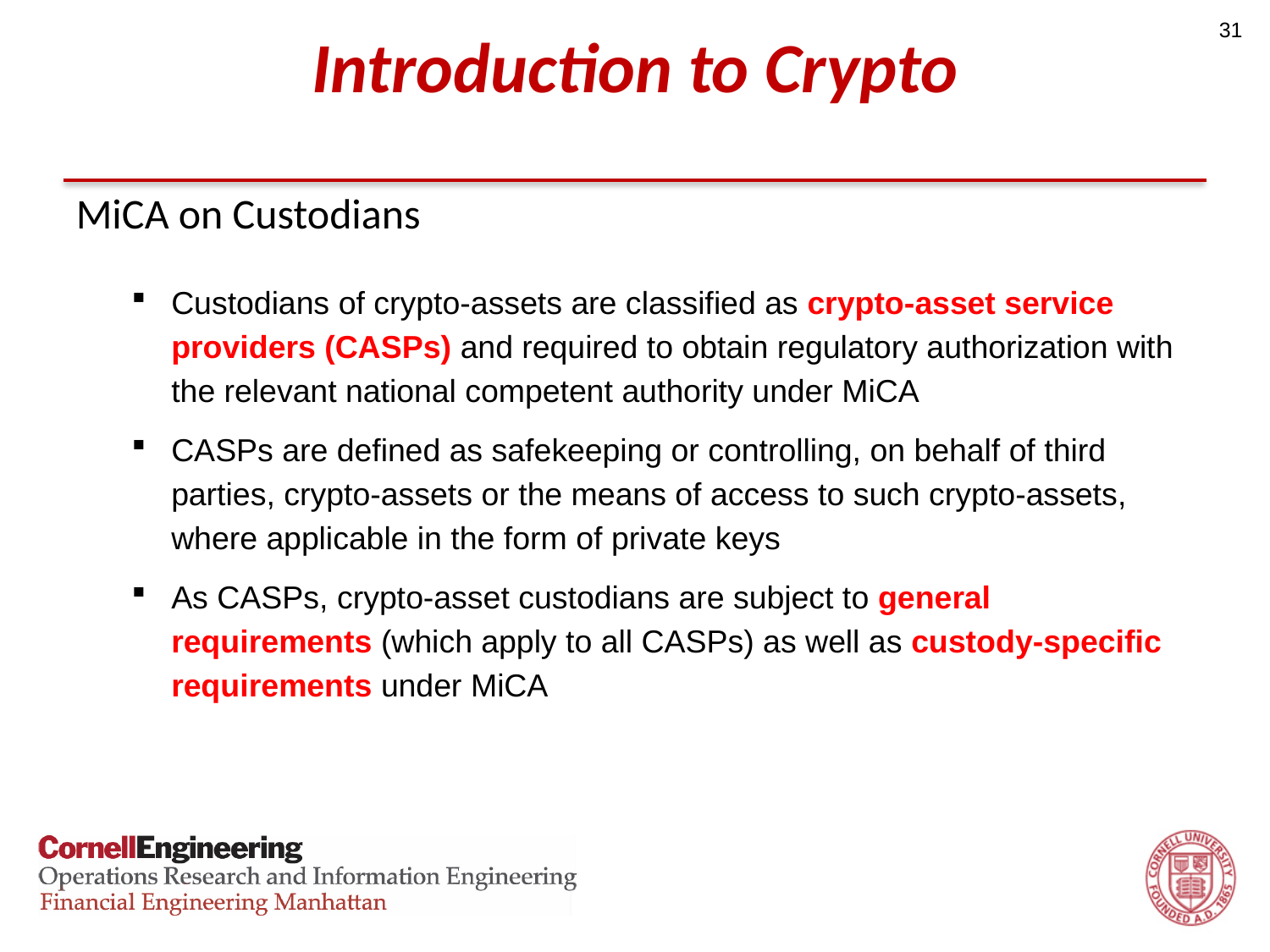

31
# Introduction to Crypto
MiCA on Custodians

Custodians of crypto-assets are classified as crypto-asset service providers (CASPs) and required to obtain regulatory authorization with the relevant national competent authority under MiCA
CASPs are defined as safekeeping or controlling, on behalf of third parties, crypto-assets or the means of access to such crypto-assets, where applicable in the form of private keys
As CASPs, crypto-asset custodians are subject to general requirements (which apply to all CASPs) as well as custody-specific requirements under MiCA